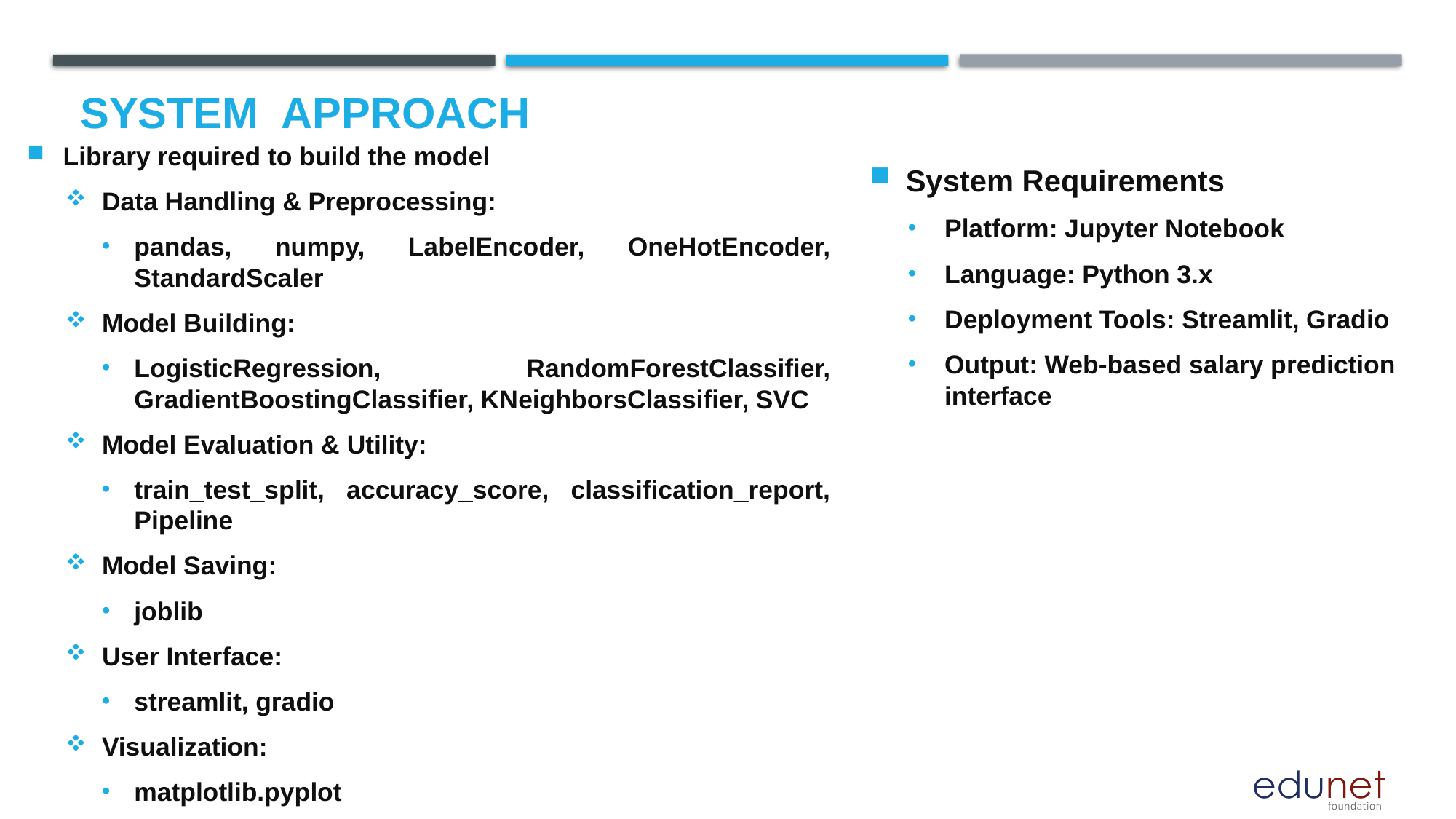

# System  Approach
Library required to build the model
Data Handling & Preprocessing:
pandas, numpy, LabelEncoder, OneHotEncoder, StandardScaler
Model Building:
LogisticRegression, RandomForestClassifier, GradientBoostingClassifier, KNeighborsClassifier, SVC
Model Evaluation & Utility:
train_test_split, accuracy_score, classification_report, Pipeline
Model Saving:
joblib
User Interface:
streamlit, gradio
Visualization:
matplotlib.pyplot
System Requirements
Platform: Jupyter Notebook
Language: Python 3.x
Deployment Tools: Streamlit, Gradio
Output: Web-based salary prediction interface